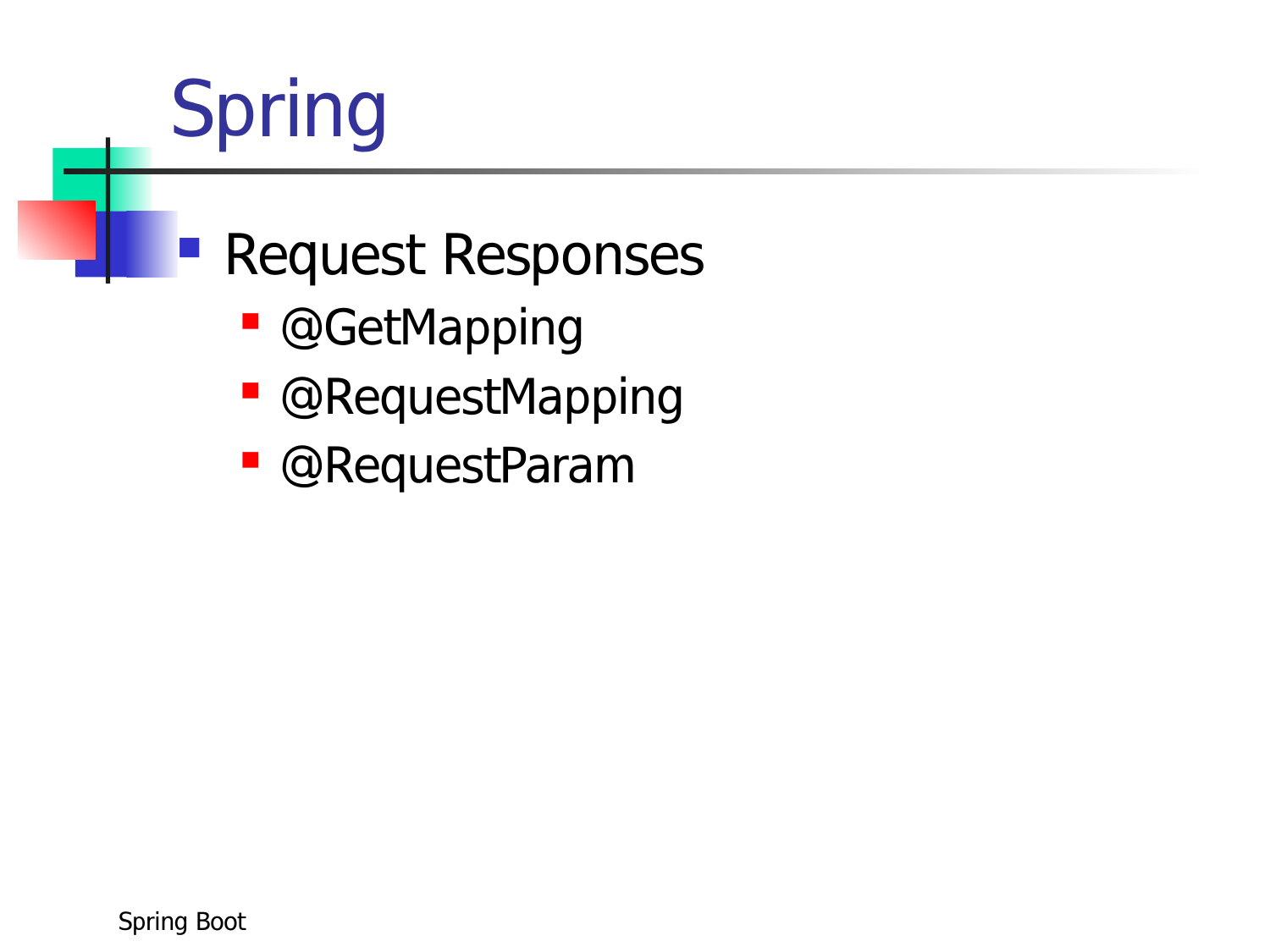

# Spring
Request Responses
@GetMapping
@RequestMapping
@RequestParam
Spring Boot